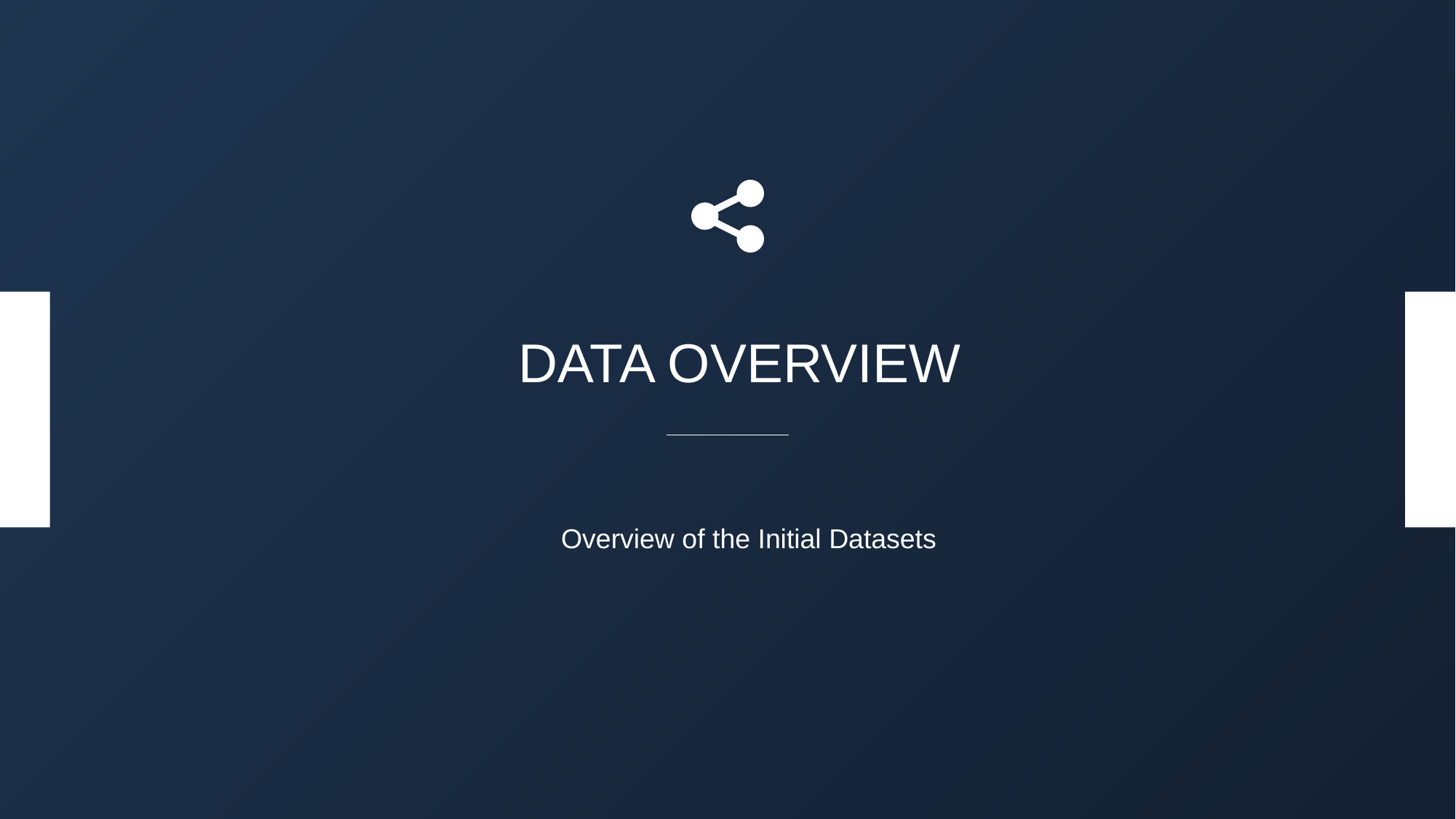

DATA OVERVIEW

Overview of the Initial Datasets